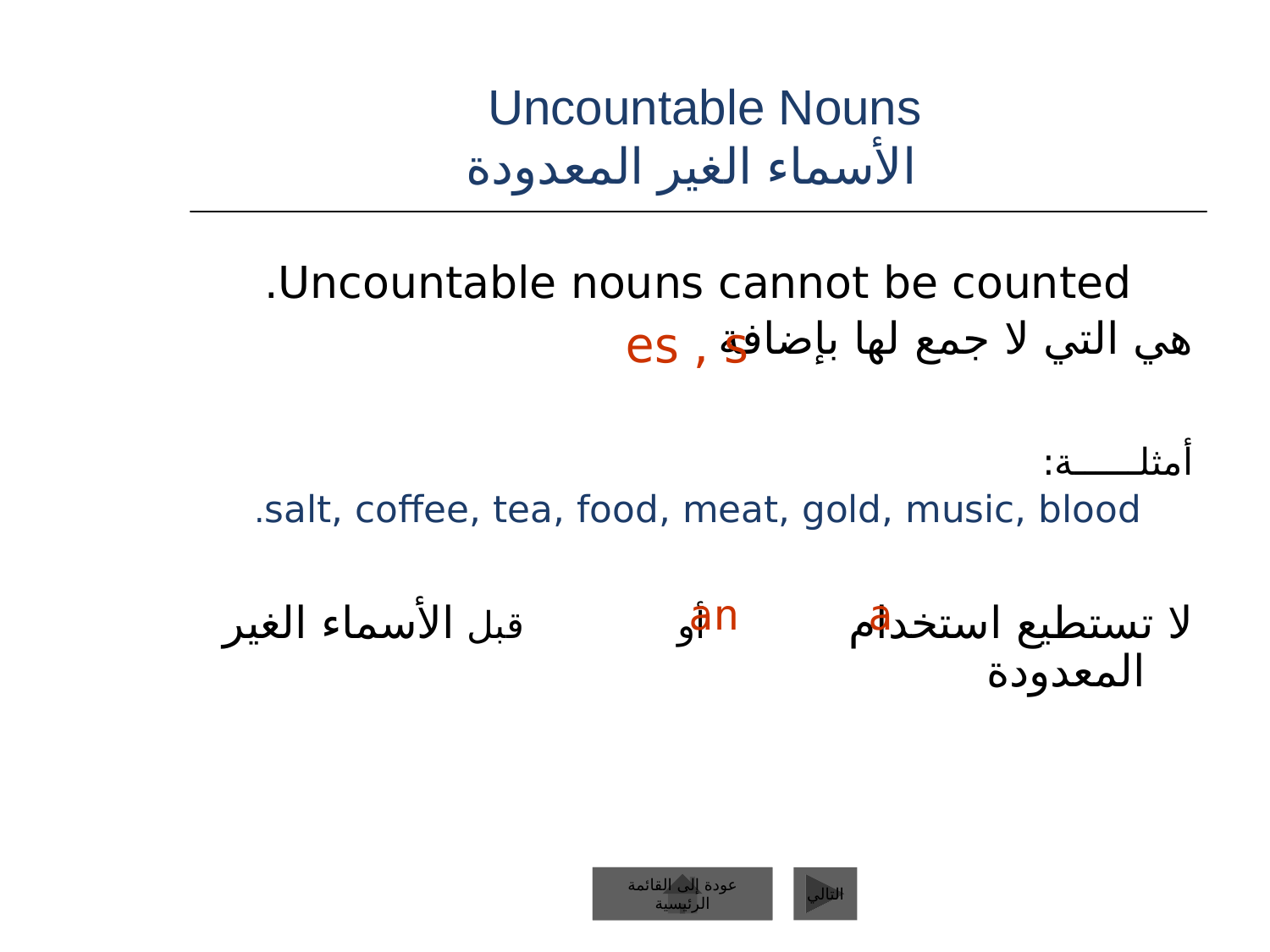

# Uncountable Nouns الأسماء الغير المعدودة
Uncountable nouns cannot be counted.
هي التي لا جمع لها بإضافة

أمثلــــــة:
salt, coffee, tea, food, meat, gold, music, blood.

لا تستطيع استخدام            أو             قبل الأسماء الغير المعدودة

es , s
an
a

عودة إلى القائمة الرئيسية
عودة إلى القائمة الرئيسية
التالي